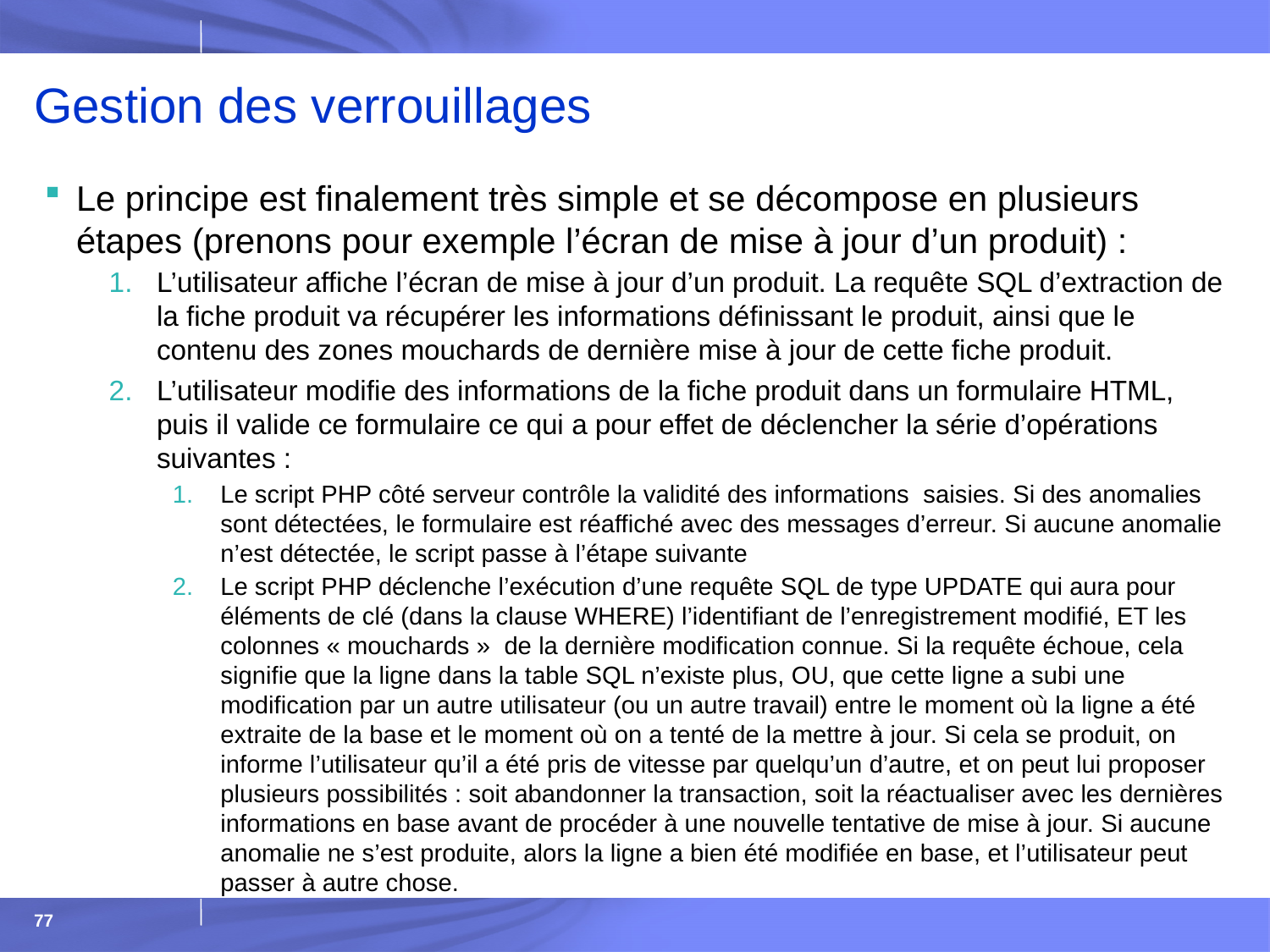

# Gestion des verrouillages
Le principe est finalement très simple et se décompose en plusieurs étapes (prenons pour exemple l’écran de mise à jour d’un produit) :
L’utilisateur affiche l’écran de mise à jour d’un produit. La requête SQL d’extraction de la fiche produit va récupérer les informations définissant le produit, ainsi que le contenu des zones mouchards de dernière mise à jour de cette fiche produit.
L’utilisateur modifie des informations de la fiche produit dans un formulaire HTML, puis il valide ce formulaire ce qui a pour effet de déclencher la série d’opérations suivantes :
Le script PHP côté serveur contrôle la validité des informations  saisies. Si des anomalies sont détectées, le formulaire est réaffiché avec des messages d’erreur. Si aucune anomalie n’est détectée, le script passe à l’étape suivante
Le script PHP déclenche l’exécution d’une requête SQL de type UPDATE qui aura pour éléments de clé (dans la clause WHERE) l’identifiant de l’enregistrement modifié, ET les colonnes « mouchards »  de la dernière modification connue. Si la requête échoue, cela signifie que la ligne dans la table SQL n’existe plus, OU, que cette ligne a subi une modification par un autre utilisateur (ou un autre travail) entre le moment où la ligne a été extraite de la base et le moment où on a tenté de la mettre à jour. Si cela se produit, on informe l’utilisateur qu’il a été pris de vitesse par quelqu’un d’autre, et on peut lui proposer plusieurs possibilités : soit abandonner la transaction, soit la réactualiser avec les dernières informations en base avant de procéder à une nouvelle tentative de mise à jour. Si aucune anomalie ne s’est produite, alors la ligne a bien été modifiée en base, et l’utilisateur peut passer à autre chose.
77